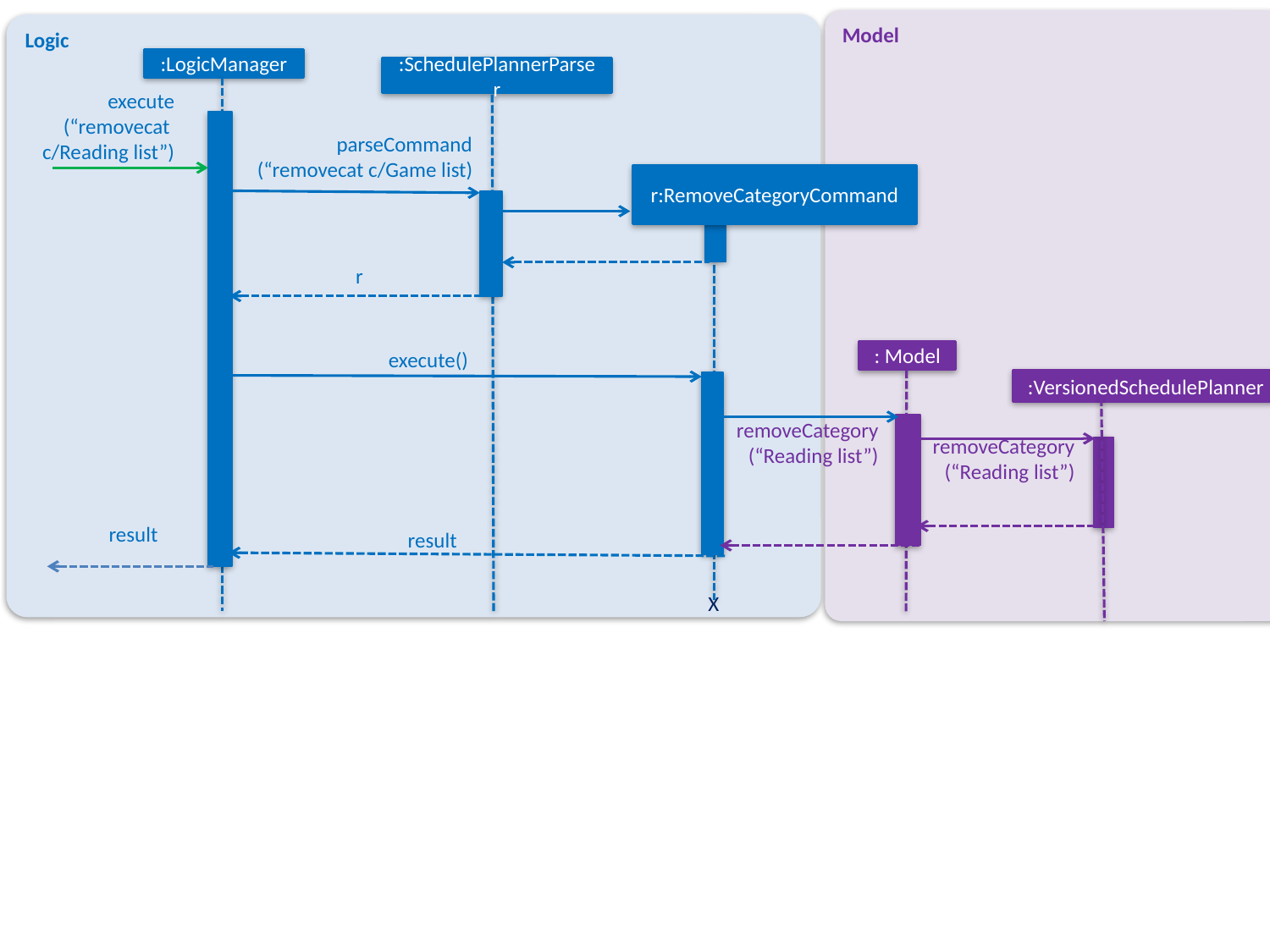

Model
Logic
:LogicManager
:SchedulePlannerParser
execute
(“removecat
c/Reading list”)

parseCommand
(“removecat c/Game list)
r:RemoveCategoryCommand

r
: Model
execute()
:VersionedSchedulePlanner

removeCategory
(“Reading list”)
removeCategory
(“Reading list”)

result
result
X